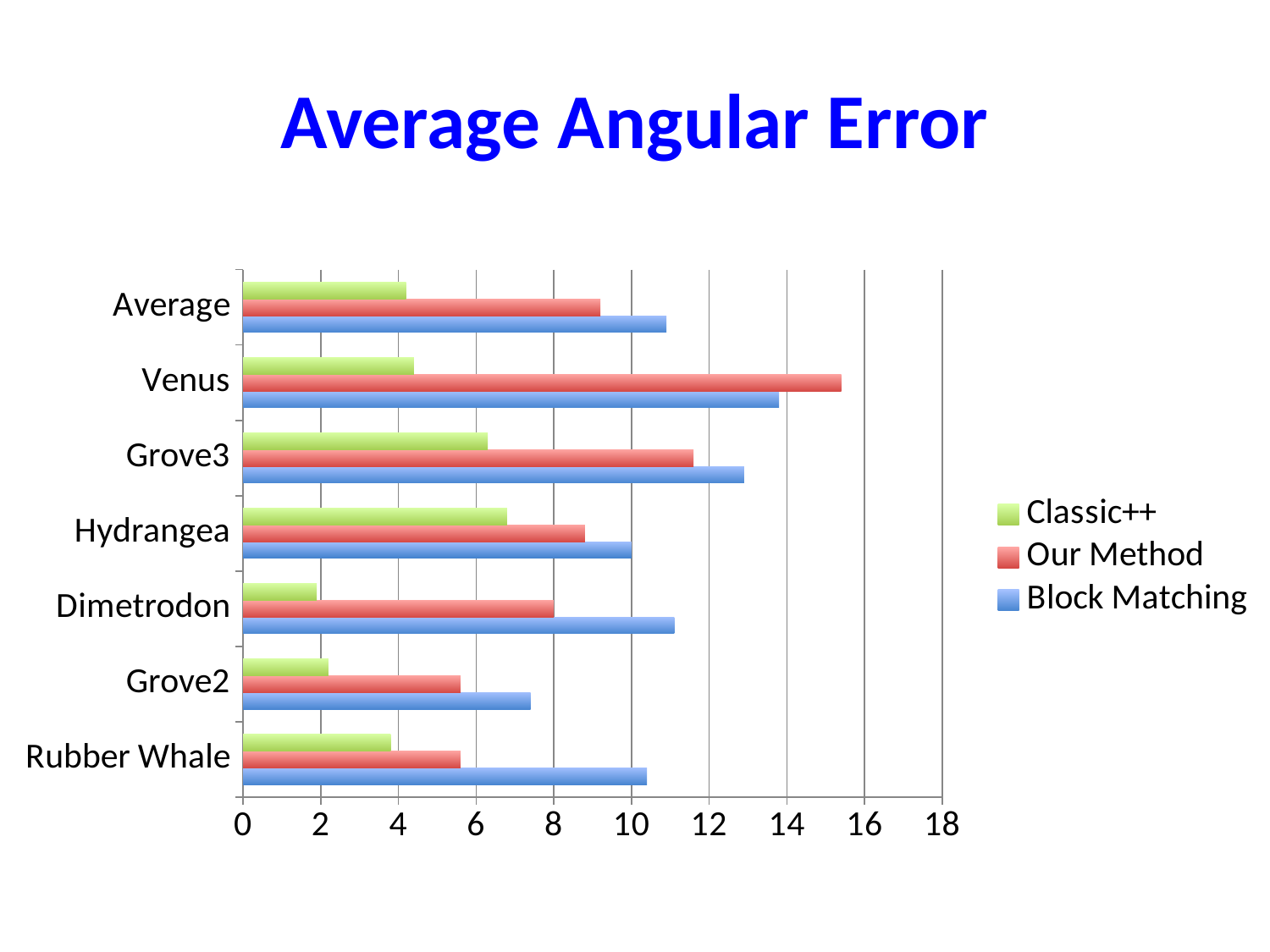

# Average Angular Error

### Chart

| Category | Block Matching | Our Method | Classic++ |
|---|---|---|---|
| Rubber Whale | 10.4 | 5.6 | 3.8 |
| Grove2 | 7.4 | 5.6 | 2.2 |
| Dimetrodon | 11.1 | 8.0 | 1.9 |
| Hydrangea | 10.0 | 8.8 | 6.8 |
| Grove3 | 12.9 | 11.6 | 6.3 |
| Venus | 13.8 | 15.4 | 4.4 |
| Average | 10.9 | 9.2 | 4.2 |